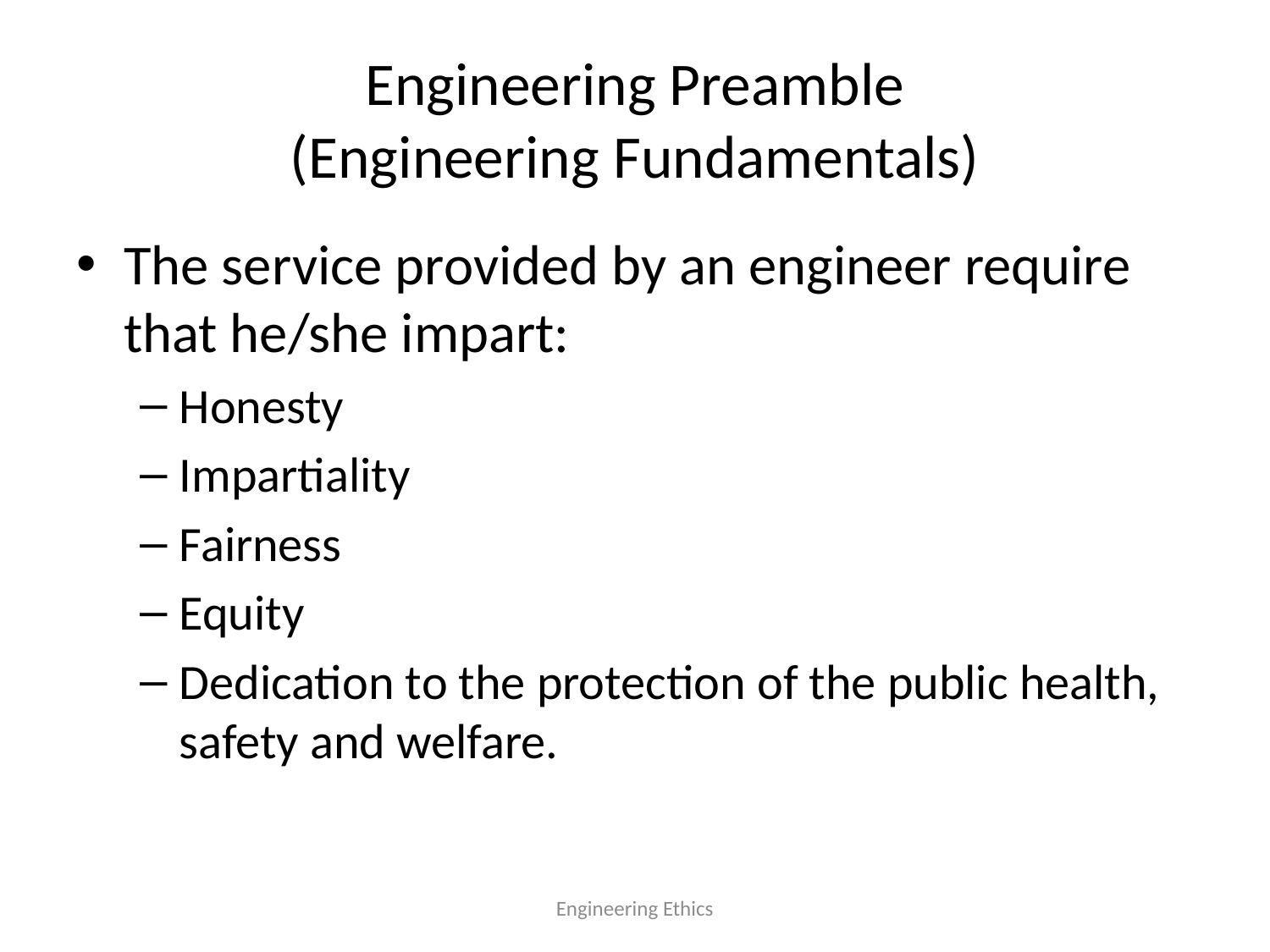

# Engineering Preamble (Engineering Fundamentals)
The service provided by an engineer require that he/she impart:
Honesty
Impartiality
Fairness
Equity
Dedication to the protection of the public health, safety and welfare.
Engineering Ethics